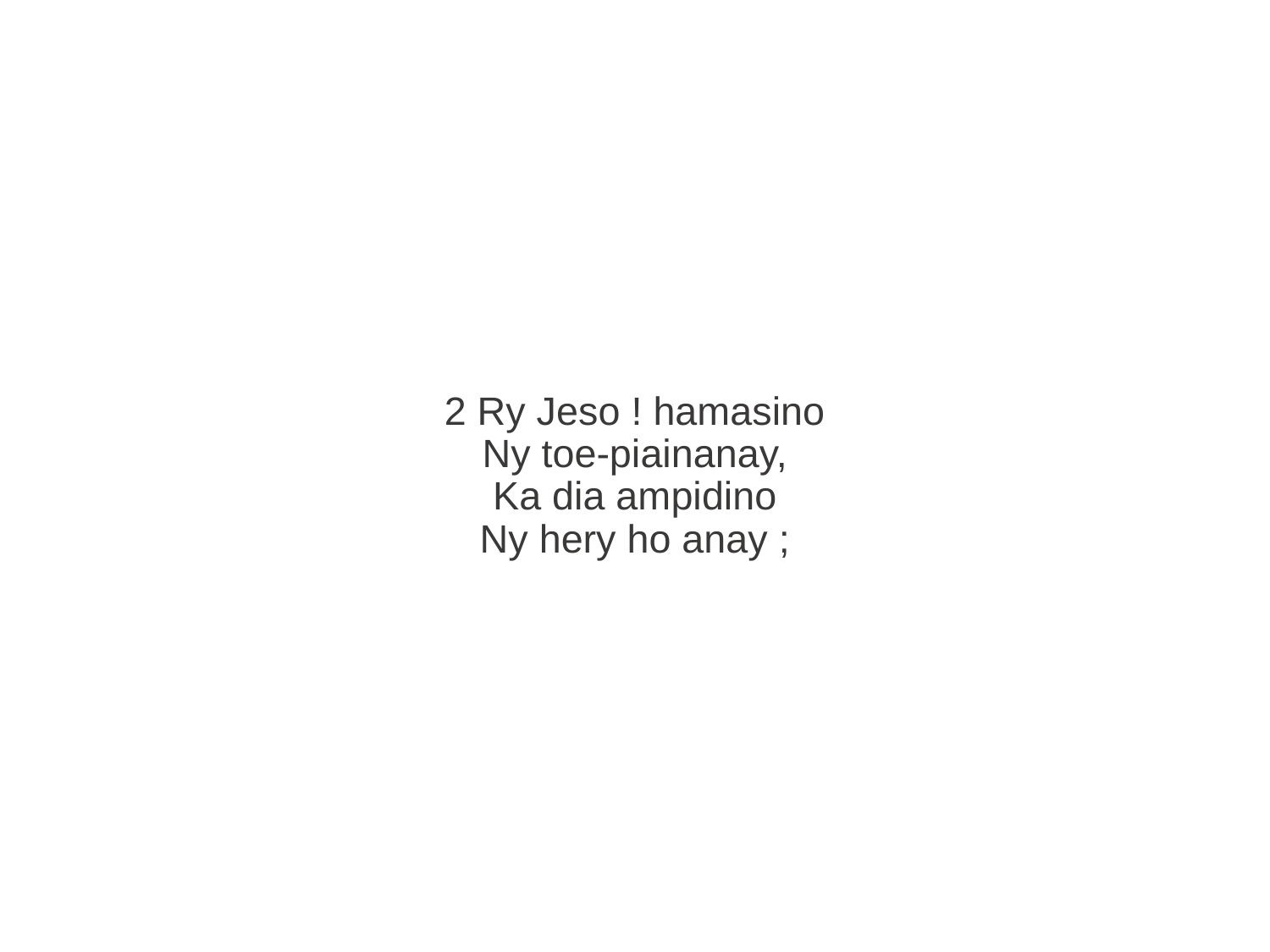

2 Ry Jeso ! hamasino
Ny toe-piainanay,
Ka dia ampidino
Ny hery ho anay ;